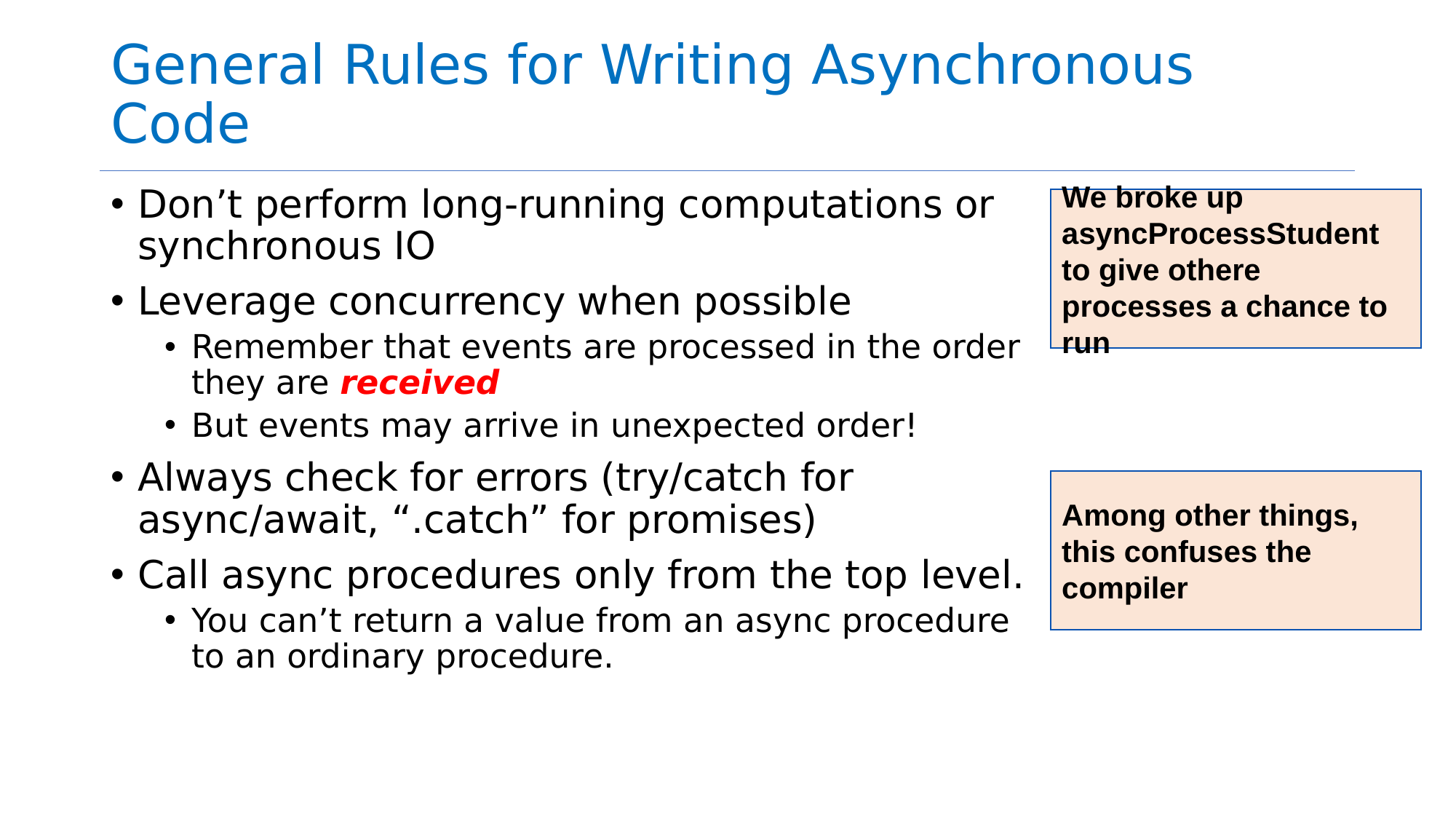

# General Rules for Writing Asynchronous Code
Don’t perform long-running computations or synchronous IO
Leverage concurrency when possible
Remember that events are processed in the order they are received
But events may arrive in unexpected order!
Always check for errors (try/catch for async/await, “.catch” for promises)
Call async procedures only from the top level.
You can’t return a value from an async procedure to an ordinary procedure.
We broke up asyncProcessStudent to give othere processes a chance to run
Among other things, this confuses the compiler